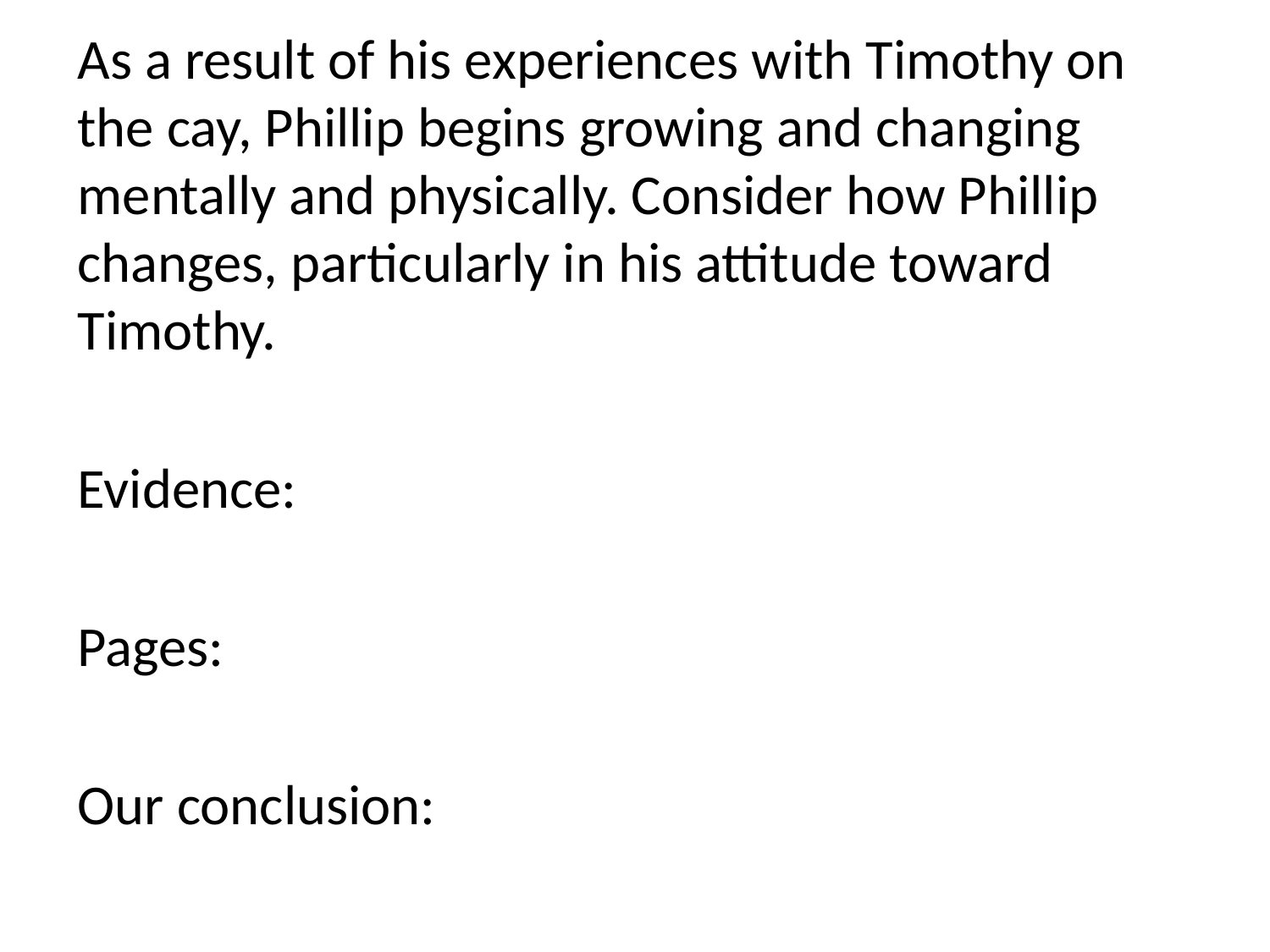

As a result of his experiences with Timothy on the cay, Phillip begins growing and changing mentally and physically. Consider how Phillip changes, particularly in his attitude toward Timothy.

Evidence:

Pages:

Our conclusion: